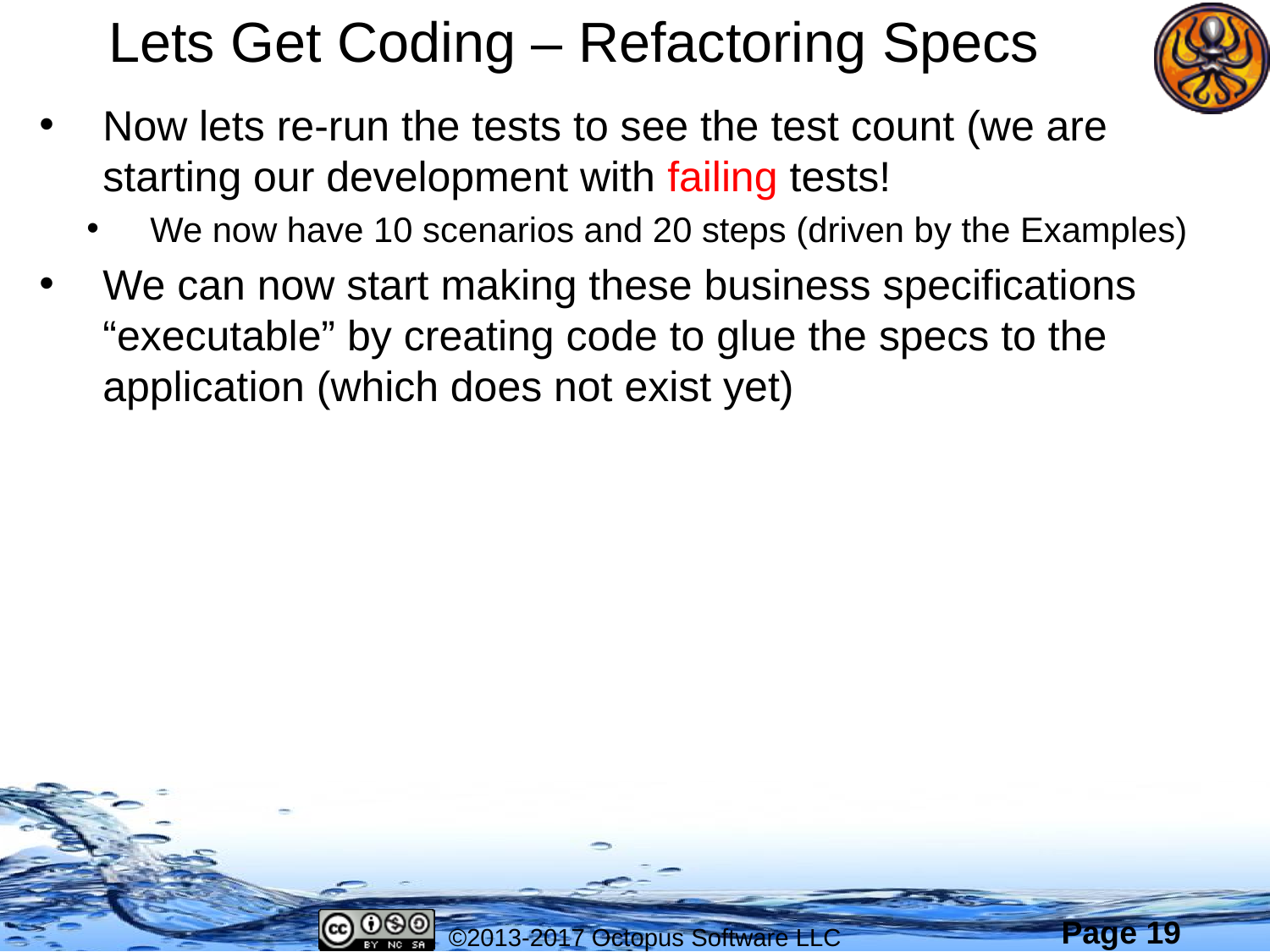

# Lets Get Coding – Refactoring Specs
Now lets re-run the tests to see the test count (we are starting our development with failing tests!
We now have 10 scenarios and 20 steps (driven by the Examples)
We can now start making these business specifications “executable” by creating code to glue the specs to the application (which does not exist yet)
©2013-2017 Octopus Software LLC